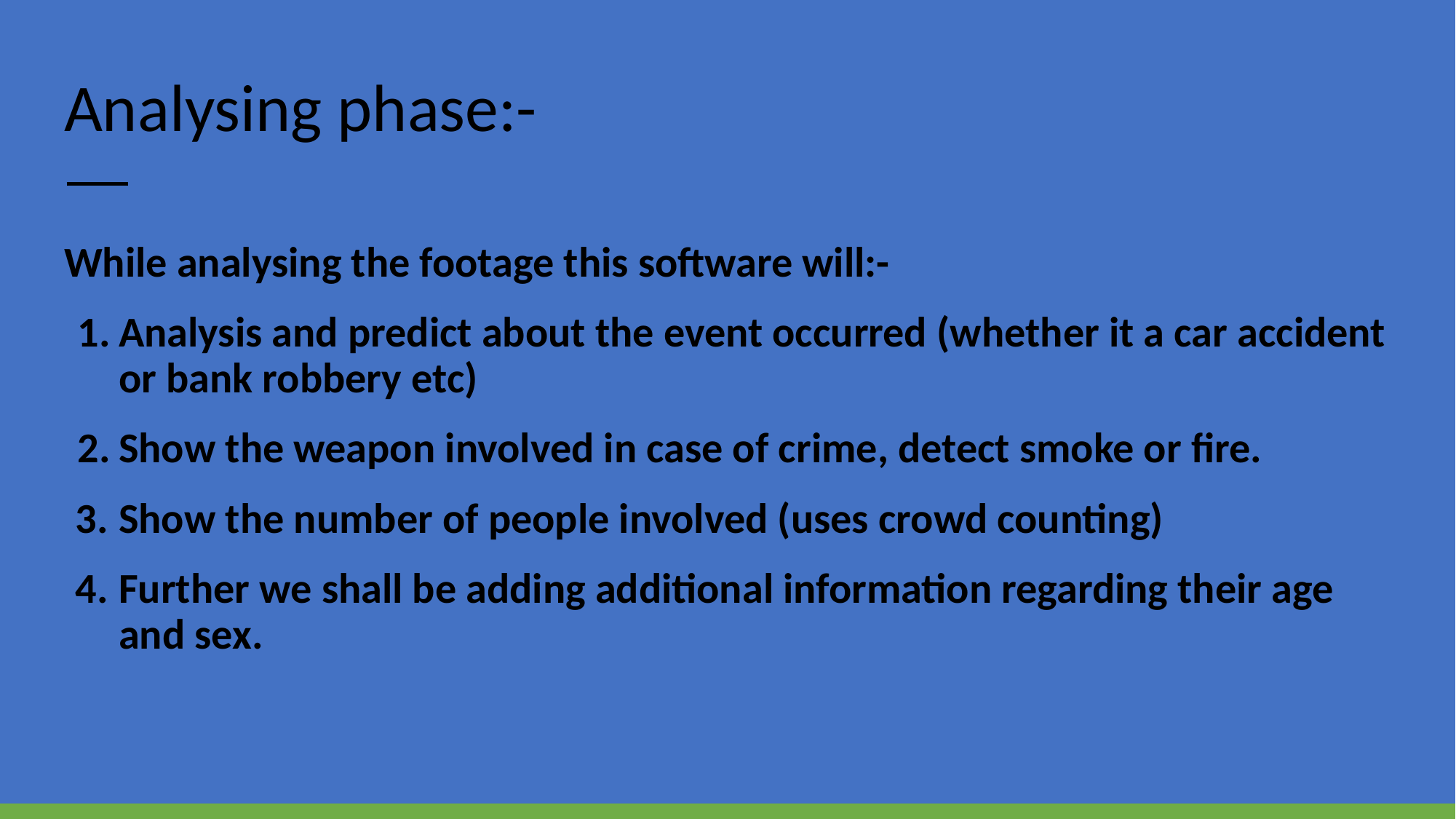

# Analysing phase:-
While analysing the footage this software will:-
Analysis and predict about the event occurred (whether it a car accident or bank robbery etc)
Show the weapon involved in case of crime, detect smoke or fire.
Show the number of people involved (uses crowd counting)
Further we shall be adding additional information regarding their age and sex.